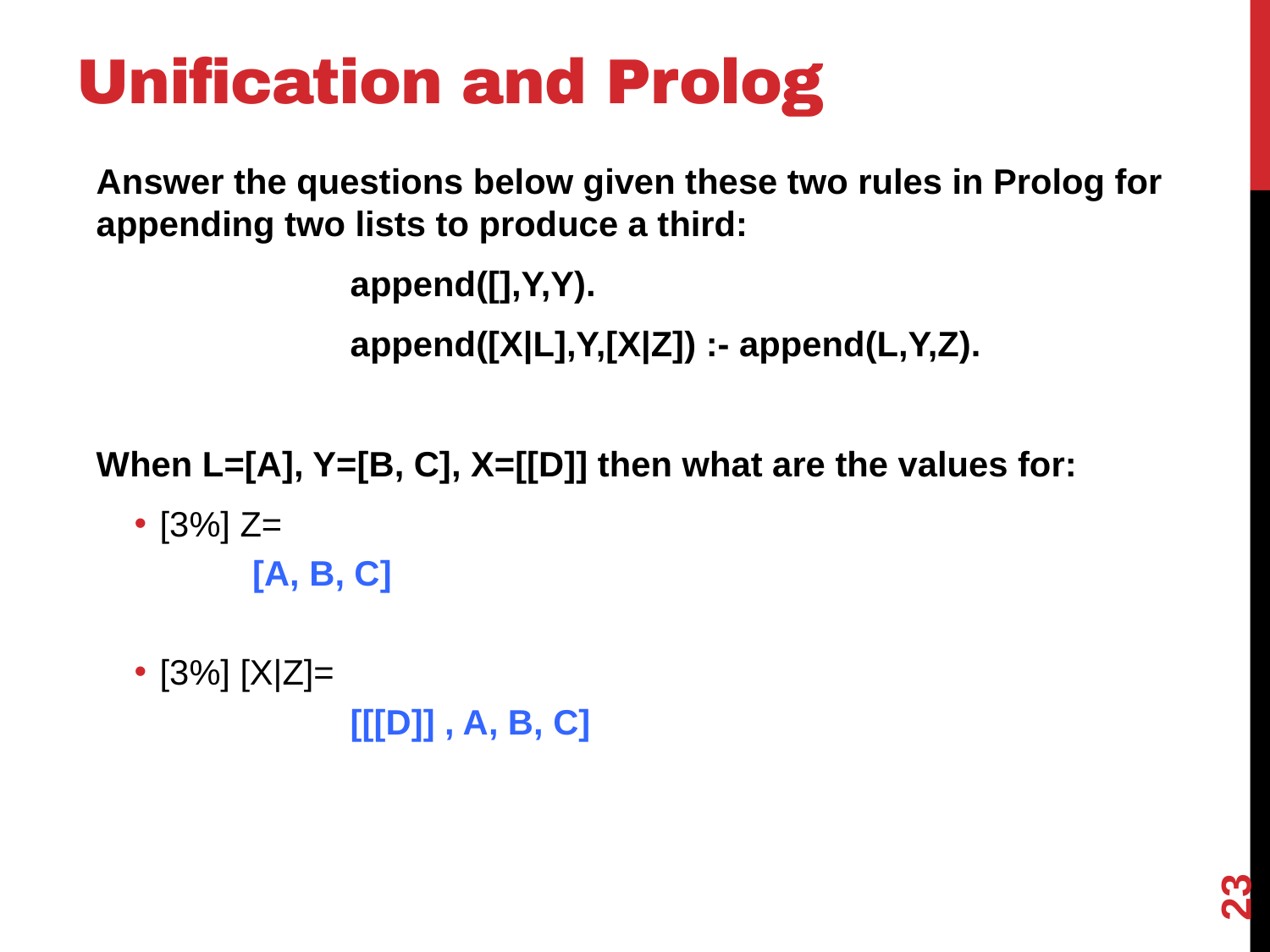

# Unification and Prolog
Answer the questions below given these two rules in Prolog for appending two lists to produce a third:
		append([],Y,Y).
		append([X|L],Y,[X|Z]) :- append(L,Y,Z).

When L=[A], Y=[B, C], X=[[D]] then what are the values for:
[3%] Z=
	   [A, B, C]

[3%] [X|Z]=
		[[[D]] , A, B, C]
23